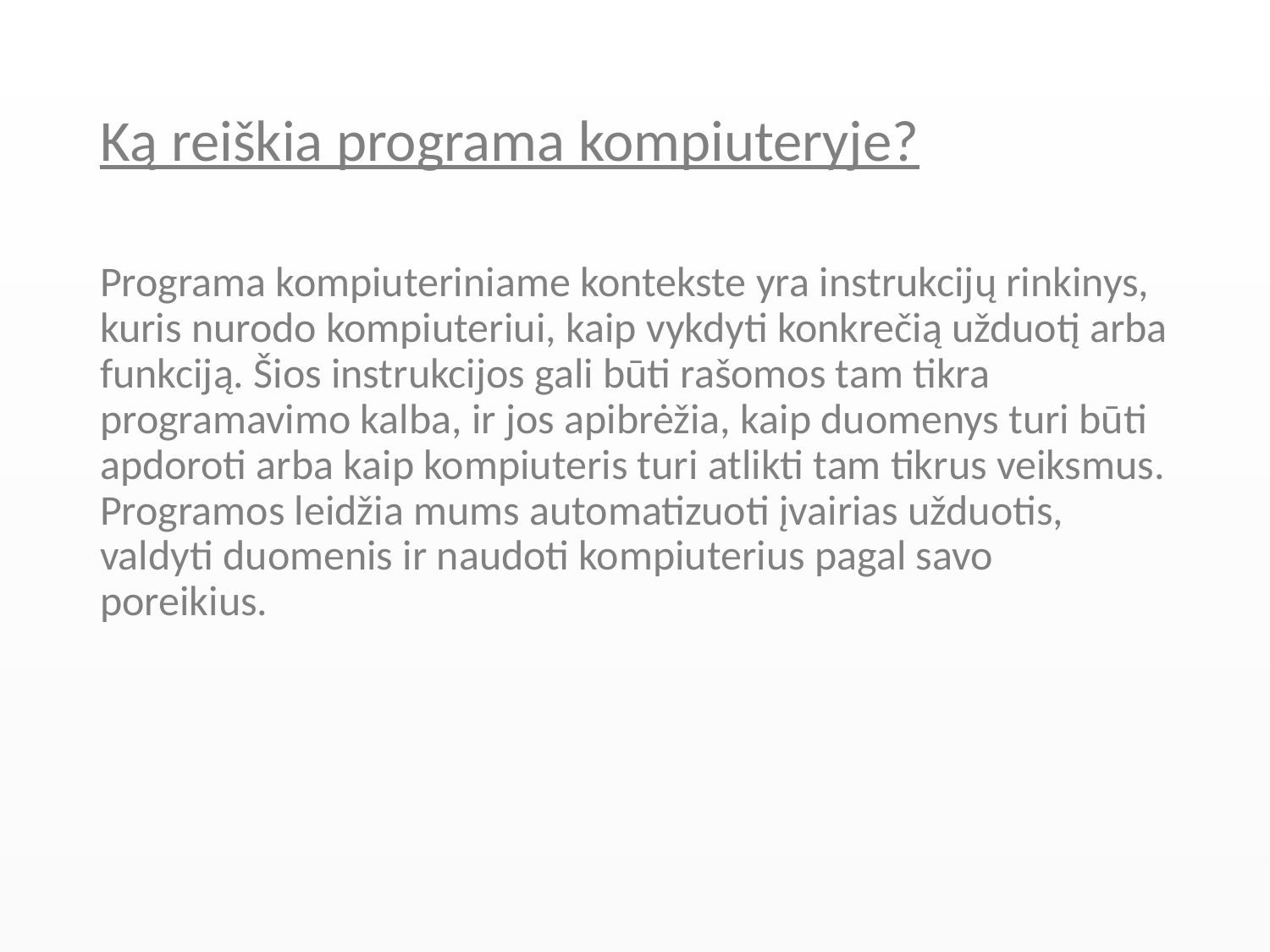

# Ką reiškia programa kompiuteryje?
Programa kompiuteriniame kontekste yra instrukcijų rinkinys, kuris nurodo kompiuteriui, kaip vykdyti konkrečią užduotį arba funkciją. Šios instrukcijos gali būti rašomos tam tikra programavimo kalba, ir jos apibrėžia, kaip duomenys turi būti apdoroti arba kaip kompiuteris turi atlikti tam tikrus veiksmus. Programos leidžia mums automatizuoti įvairias užduotis, valdyti duomenis ir naudoti kompiuterius pagal savo poreikius.